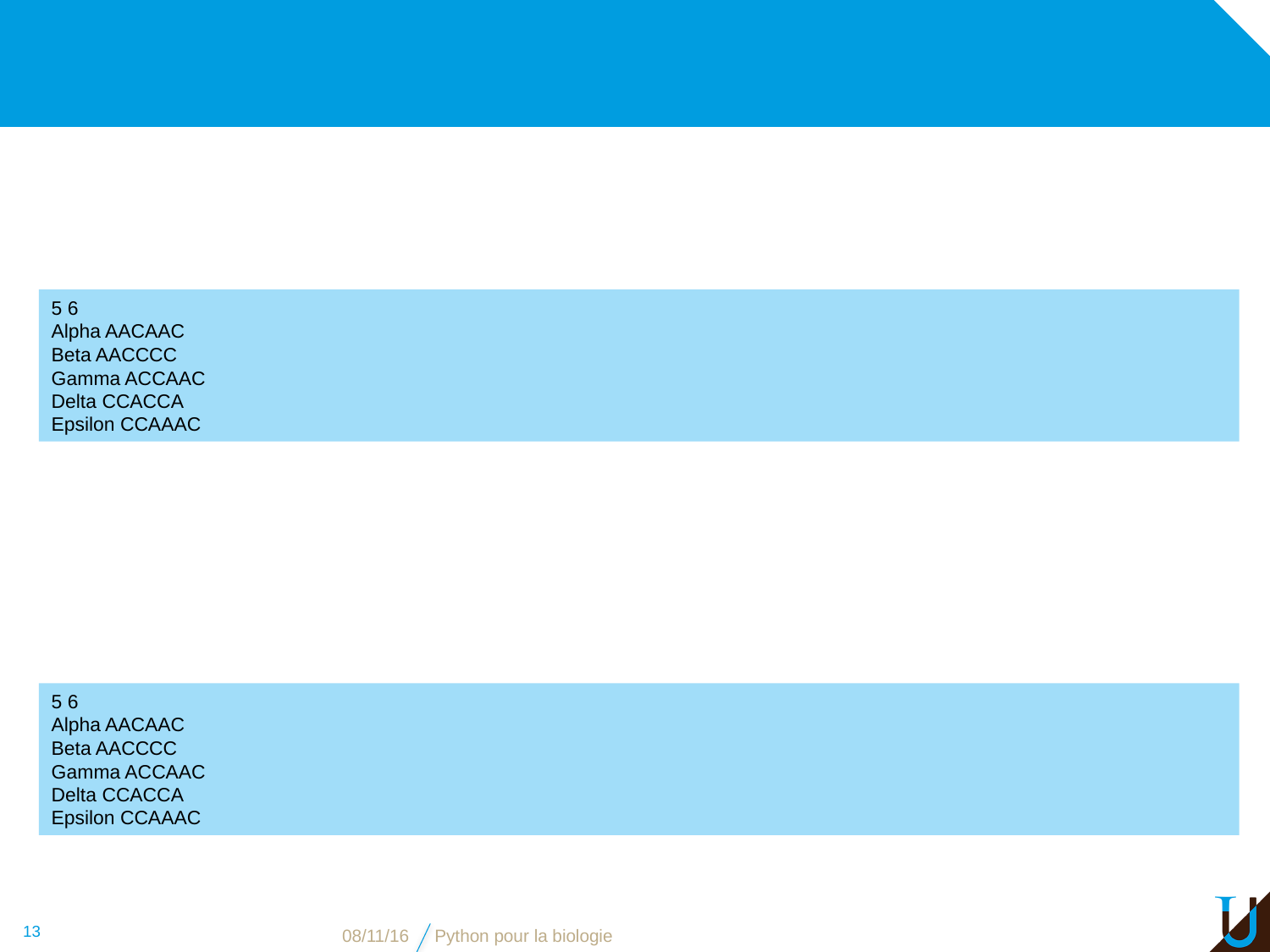

#

5 6
Alpha AACAAC
Beta AACCCC
Gamma ACCAAC
Delta CCACCA
Epsilon CCAAAC
5 6
Alpha AACAAC
Beta AACCCC
Gamma ACCAAC
Delta CCACCA
Epsilon CCAAAC
13
08/11/16
Python pour la biologie